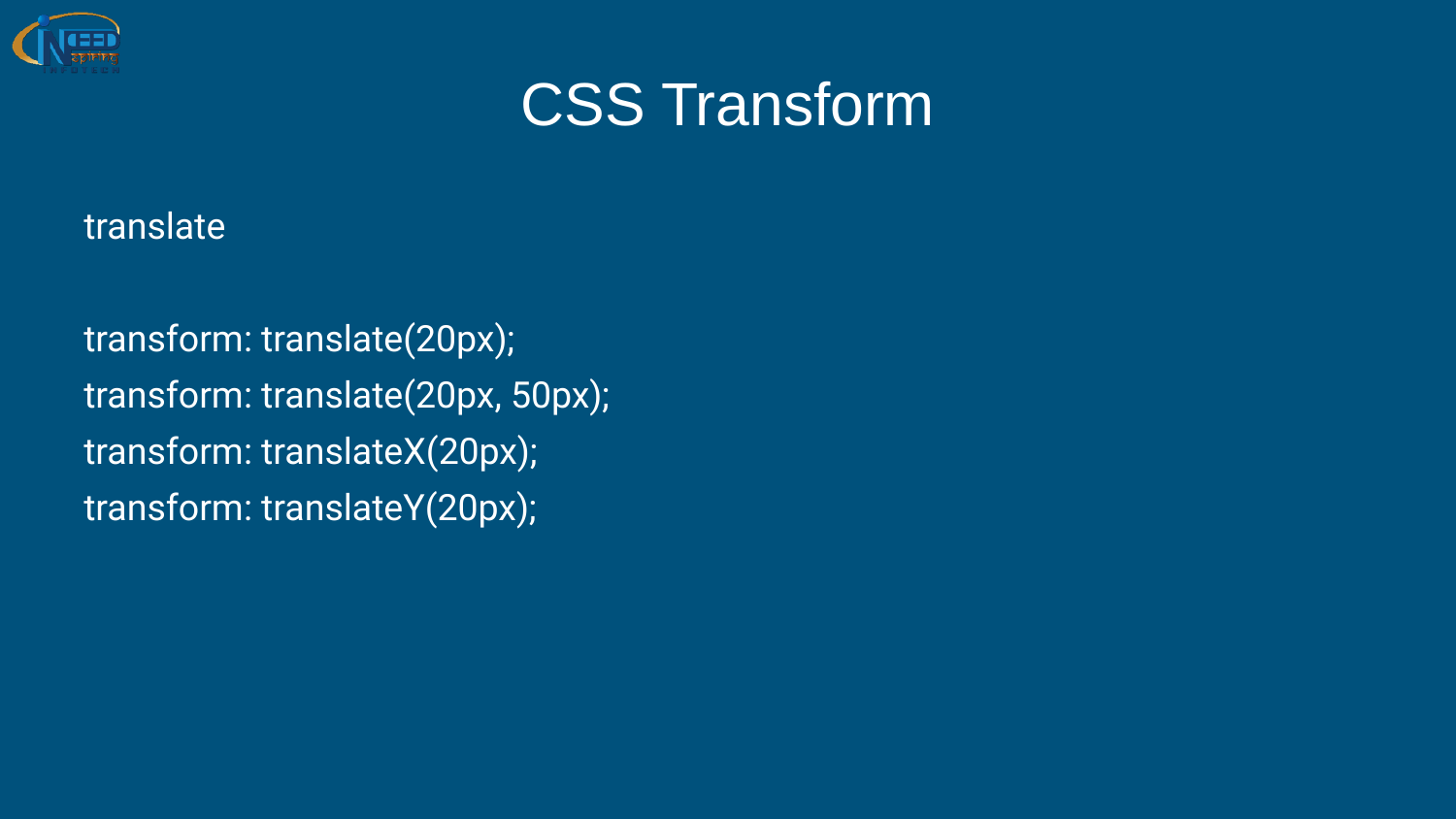

# CSS Transform
translate

transform: translate(20px);
transform: translate(20px, 50px);
transform: translateX(20px);
transform: translateY(20px);